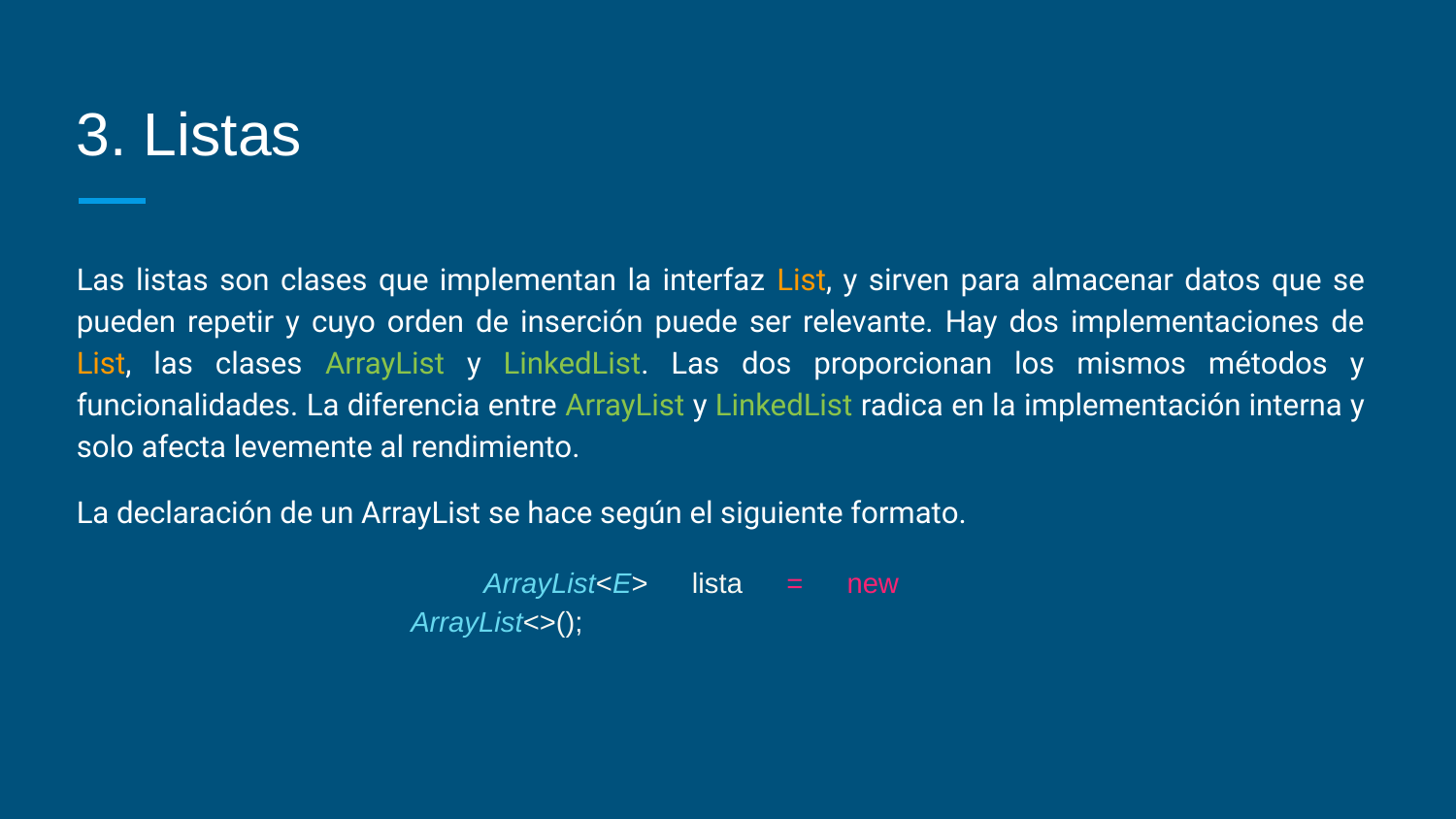

# 3. Listas
Las listas son clases que implementan la interfaz List, y sirven para almacenar datos que se pueden repetir y cuyo orden de inserción puede ser relevante. Hay dos implementaciones de List, las clases ArrayList y LinkedList. Las dos proporcionan los mismos métodos y funcionalidades. La diferencia entre ArrayList y LinkedList radica en la implementación interna y solo afecta levemente al rendimiento.
La declaración de un ArrayList se hace según el siguiente formato.

ArrayList<E> lista = new ArrayList<>();